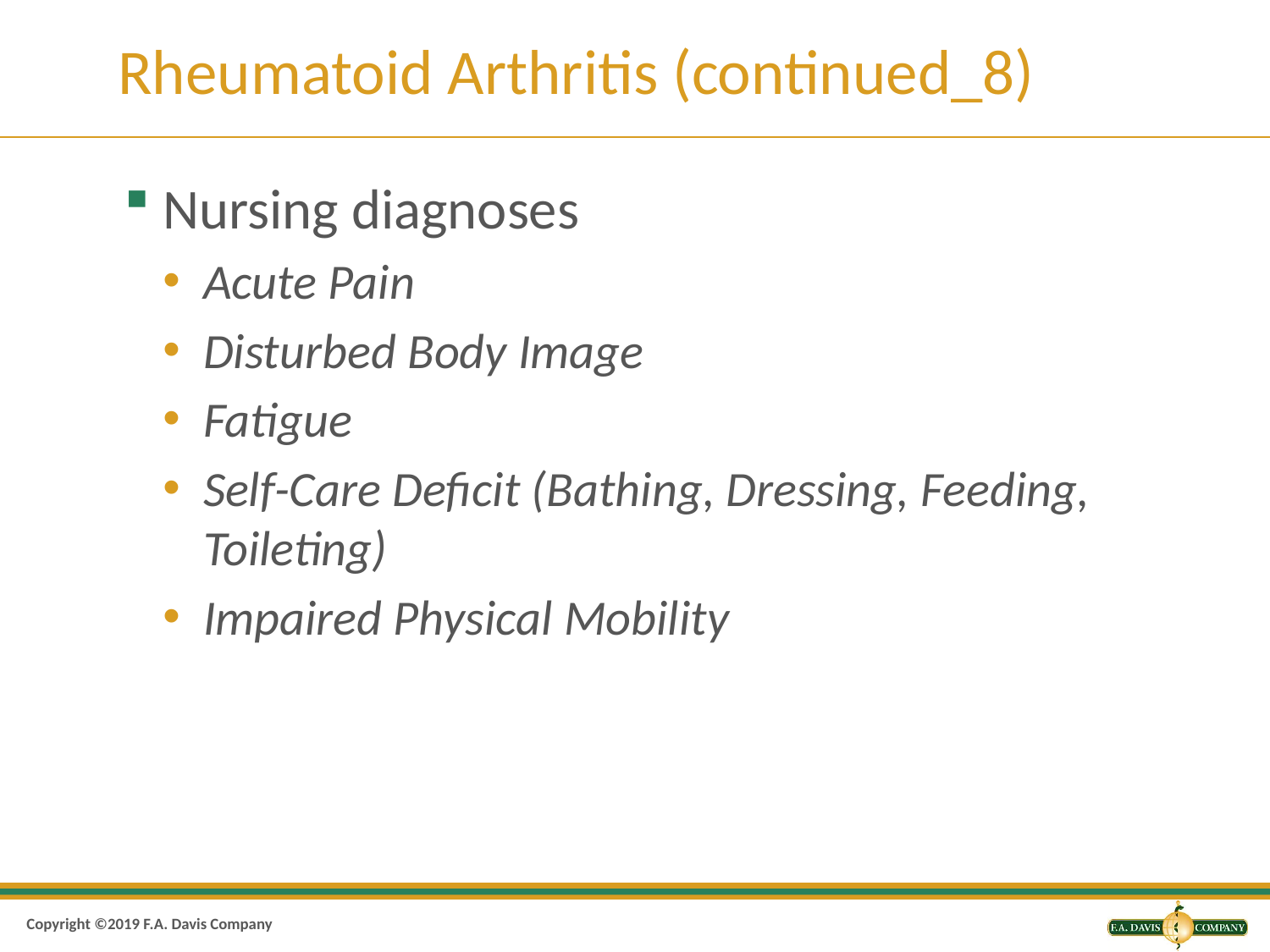

# Rheumatoid Arthritis (continued_8)
Nursing diagnoses
Acute Pain
Disturbed Body Image
Fatigue
Self-Care Deficit (Bathing, Dressing, Feeding, Toileting)
Impaired Physical Mobility